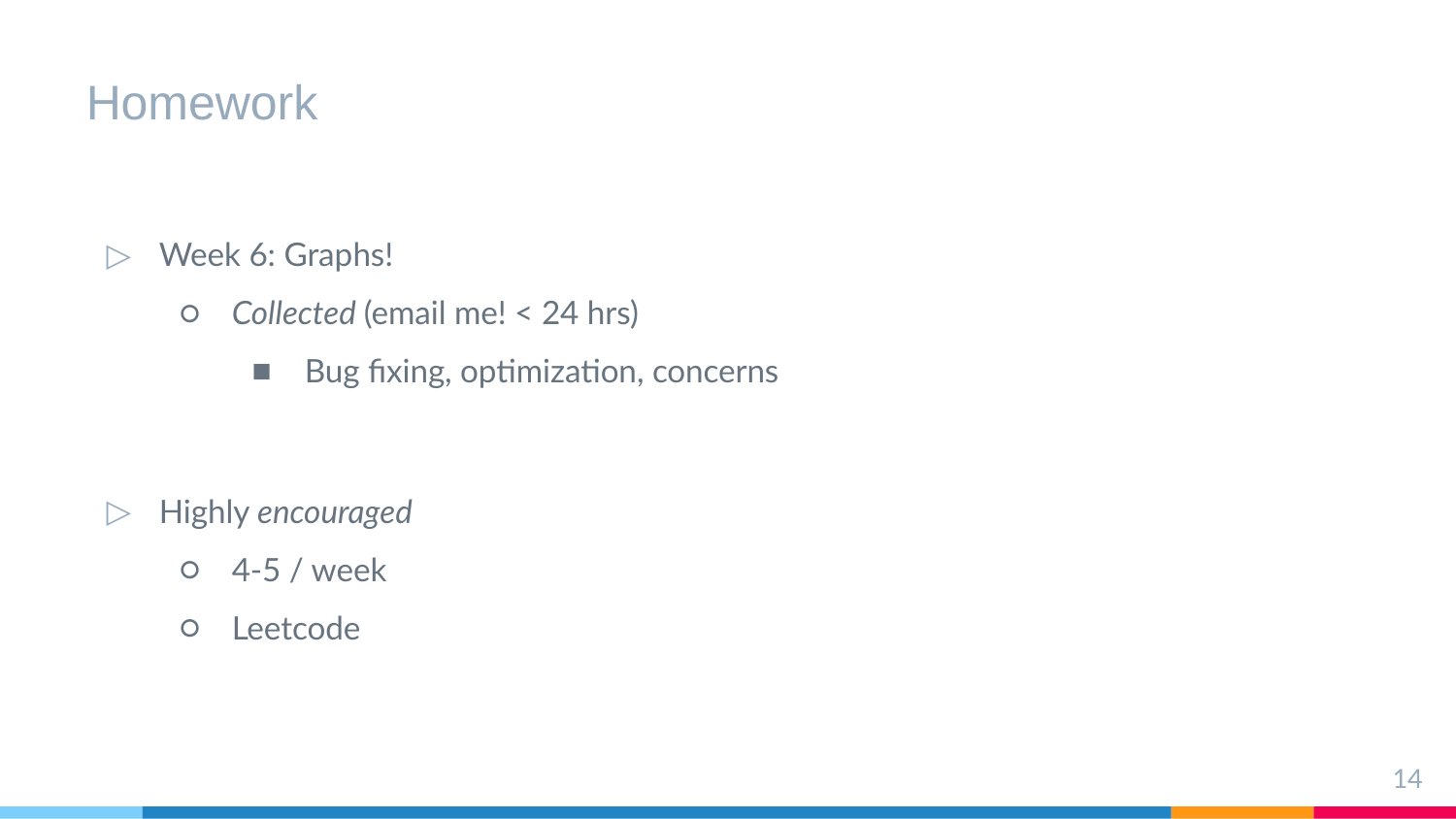

# Homework
Week 6: Graphs!
Collected (email me! < 24 hrs)
Bug fixing, optimization, concerns

Highly encouraged
4-5 / week
Leetcode

14